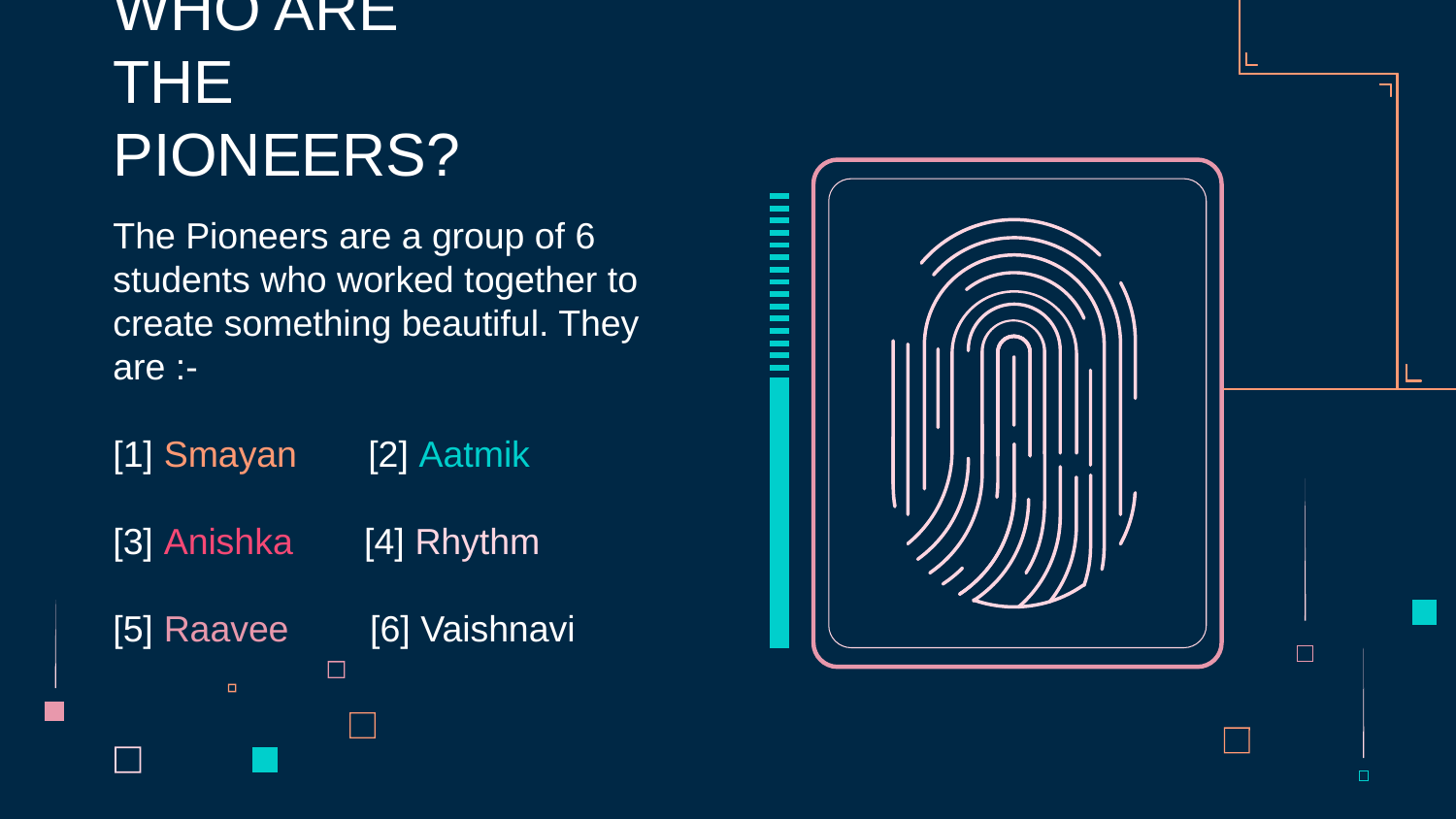

# WHO ARE THE PIONEERS?

The Pioneers are a group of 6 students who worked together to create something beautiful. They are :-

[1] Smayan       [2] Aatmik

[3] Anishka       [4] Rhythm

[5] Raavee        [6] Vaishnavi